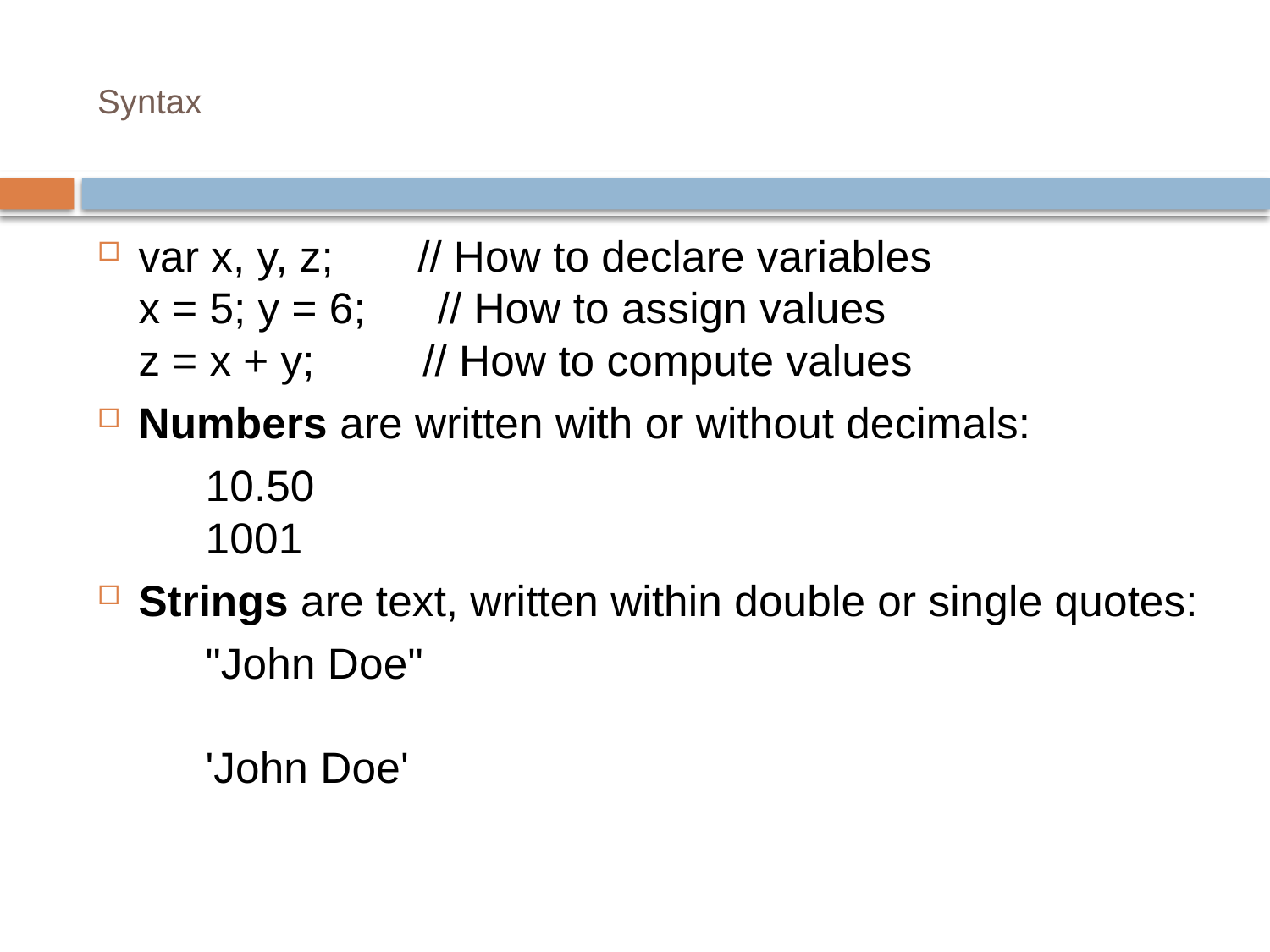

# Syntax
var x, y, z;       // How to declare variables
x = 5; y = 6;      // How to assign values
z = x + y;         // How to compute values
Numbers are written with or without decimals:
	10.50
	1001
Strings are text, written within double or single quotes:
	"John Doe"
	'John Doe'